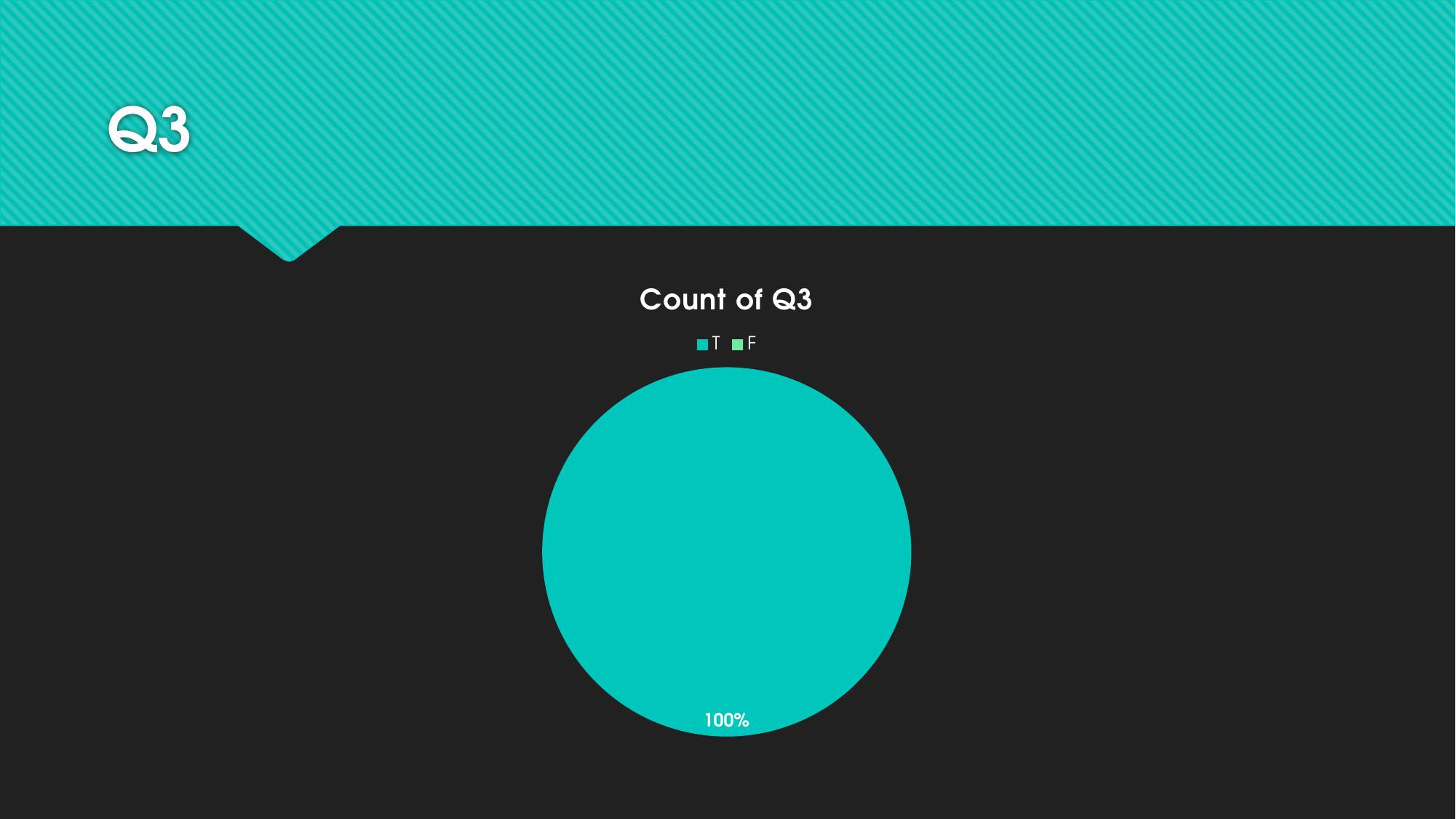

# Q3

### Chart: Count of Q3

| Category |  |
|---|---|
| T | 10.0 |
| F | 0.0 |